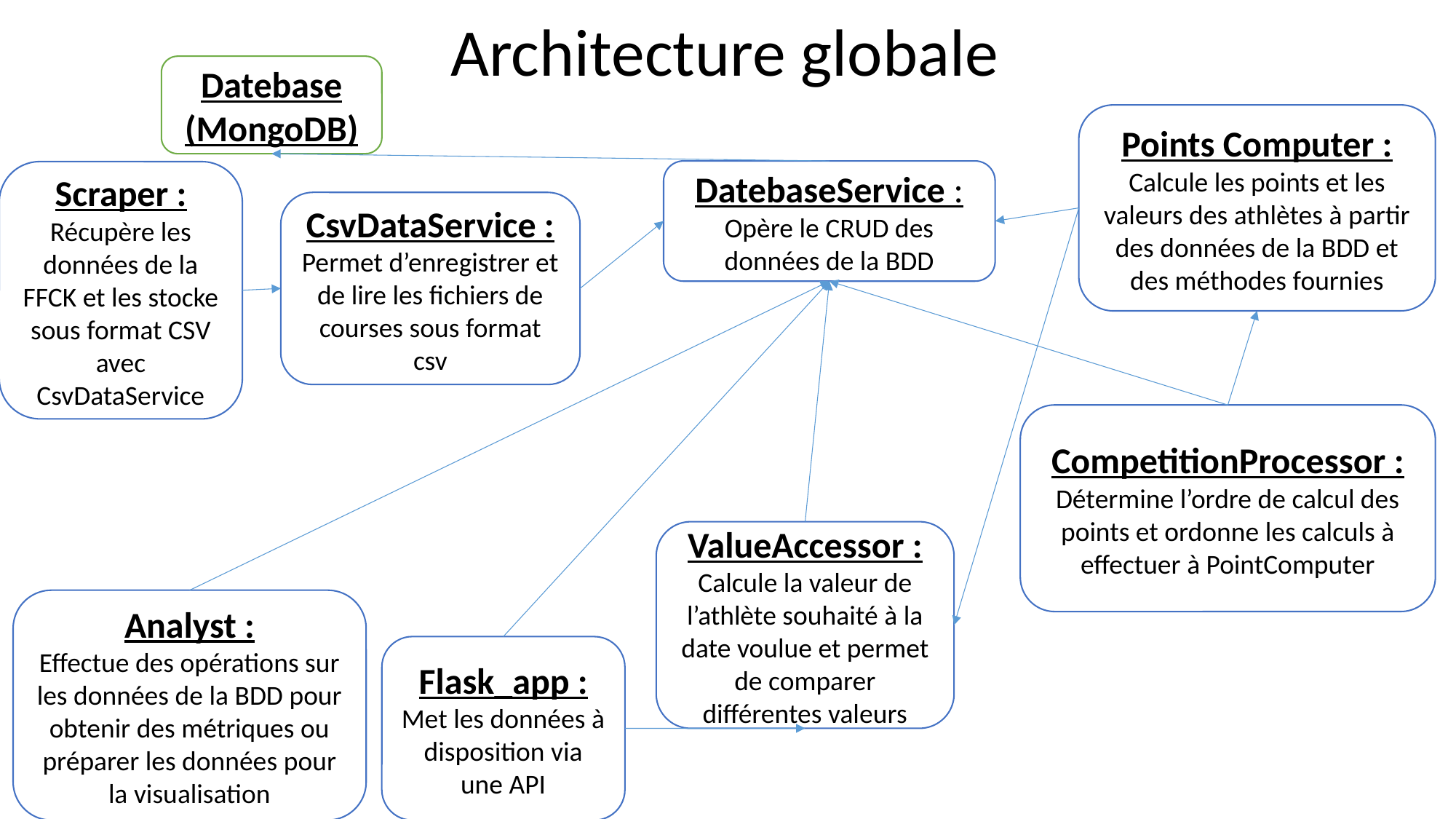

# Architecture globale
Datebase (MongoDB)
Points Computer :
Calcule les points et les valeurs des athlètes à partir des données de la BDD et des méthodes fournies
DatebaseService :
Opère le CRUD des données de la BDD
Scraper :
Récupère les données de la FFCK et les stocke sous format CSV avec CsvDataService
CsvDataService :
Permet d’enregistrer et de lire les fichiers de courses sous format csv
CompetitionProcessor :
Détermine l’ordre de calcul des points et ordonne les calculs à effectuer à PointComputer
ValueAccessor :
Calcule la valeur de l’athlète souhaité à la date voulue et permet de comparer différentes valeurs
Analyst :
Effectue des opérations sur les données de la BDD pour obtenir des métriques ou préparer les données pour la visualisation
Flask_app :
Met les données à disposition via une API